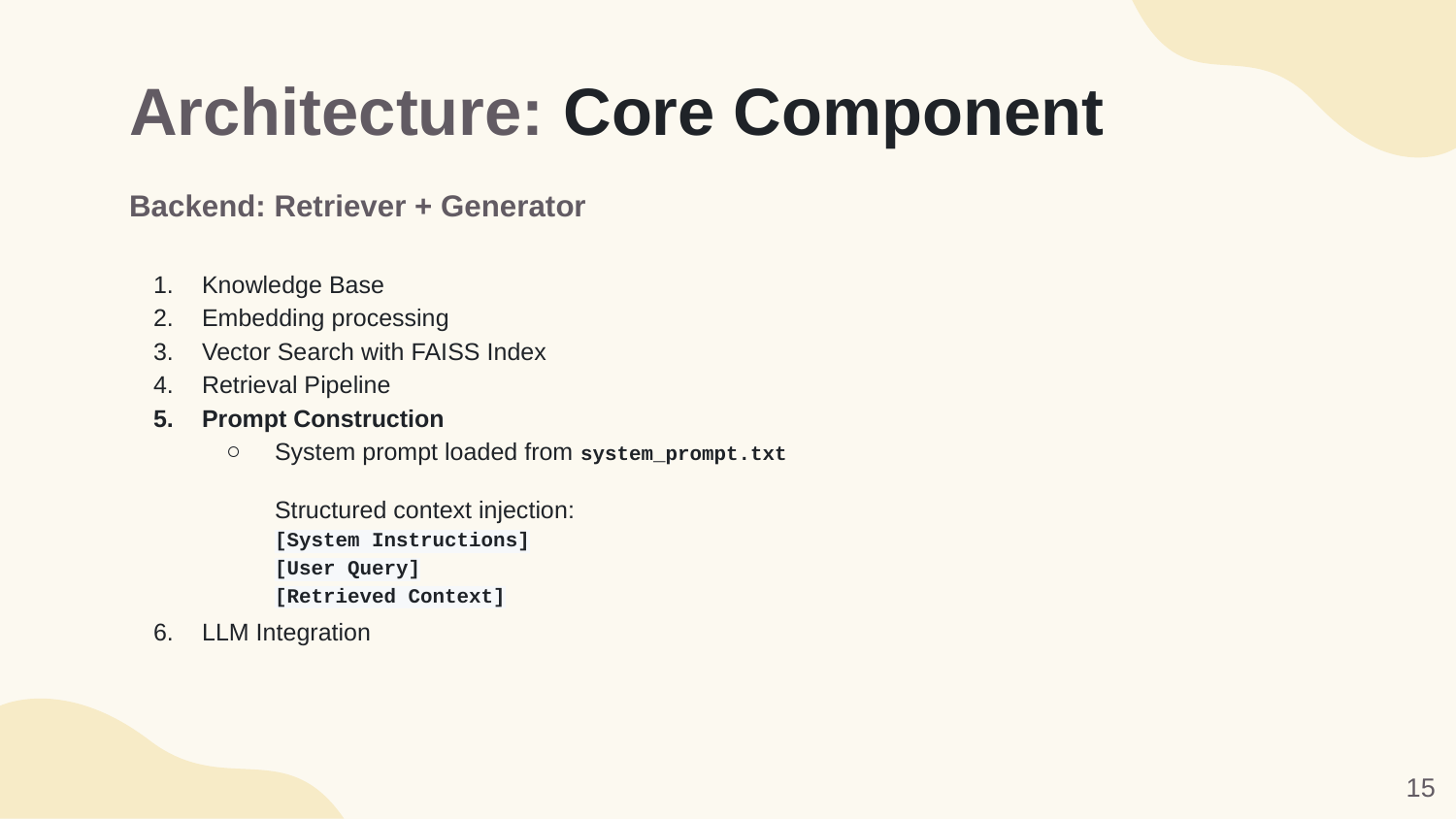

# Architecture: Core Component
Backend: Retriever + Generator

Knowledge Base
Embedding processing
Vector Search with FAISS Index
Retrieval Pipeline
Prompt Construction
System prompt loaded from system_prompt.txt
Structured context injection:
[System Instructions]
[User Query]
[Retrieved Context]
LLM Integration
15